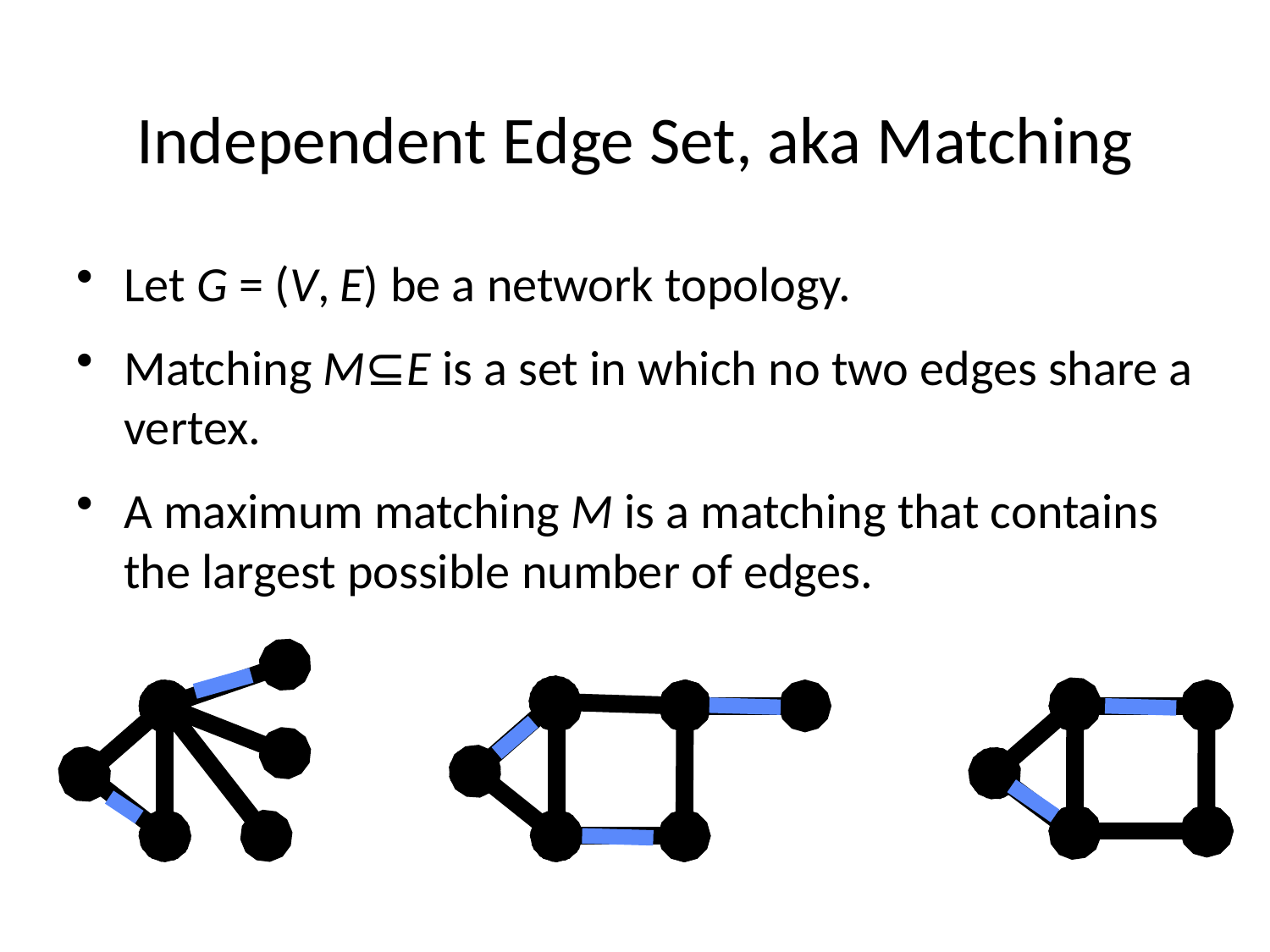

# Independent Edge Set, aka Matching
Let G = (V, E) be a network topology.
Matching M⊆E is a set in which no two edges share a vertex.
A maximum matching M is a matching that contains the largest possible number of edges.